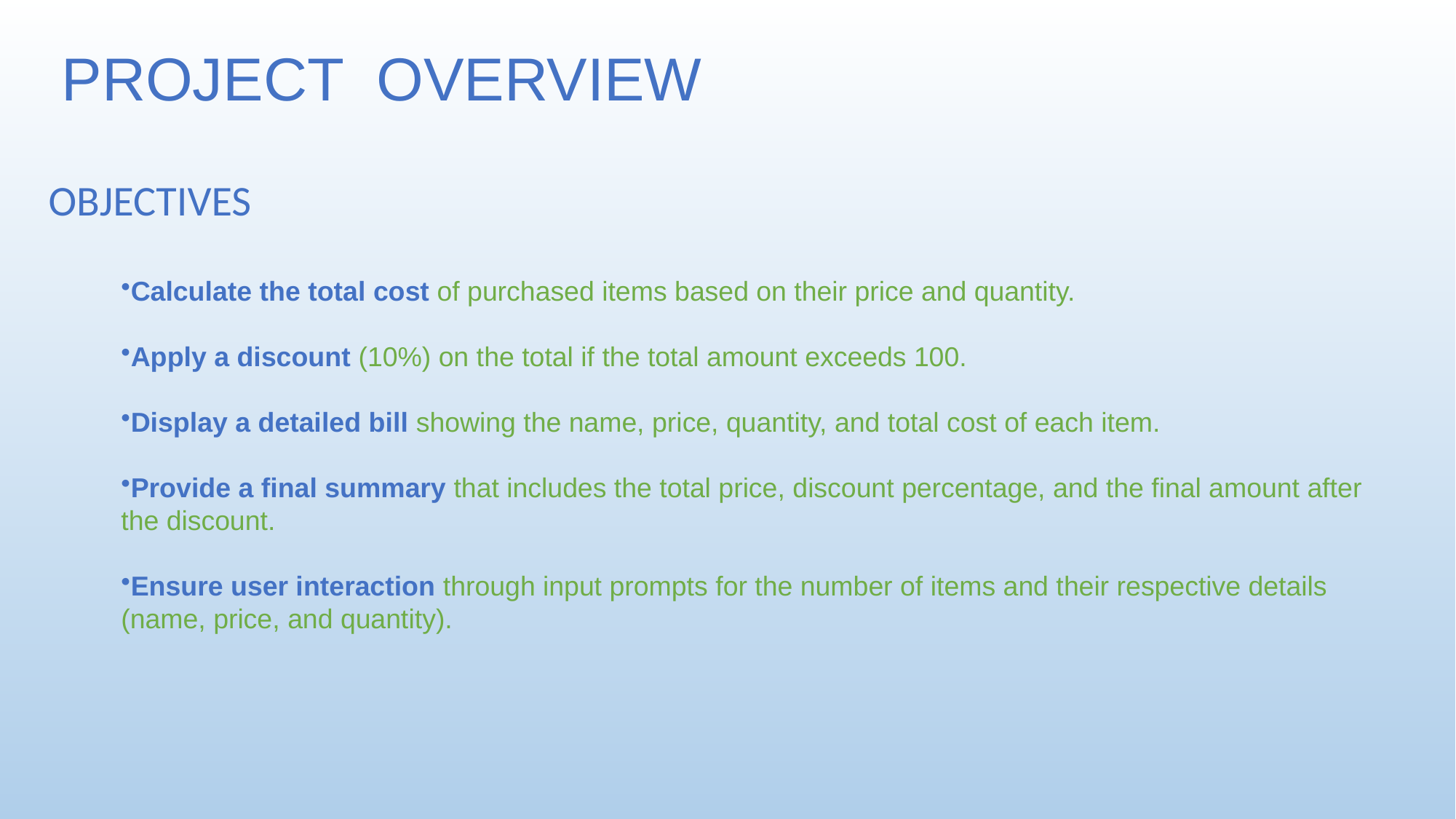

# PROJECT  OVERVIEW
OBJECTIVES

Calculate the total cost of purchased items based on their price and quantity.

Apply a discount (10%) on the total if the total amount exceeds 100.

Display a detailed bill showing the name, price, quantity, and total cost of each item.

Provide a final summary that includes the total price, discount percentage, and the final amount after the discount.

Ensure user interaction through input prompts for the number of items and their respective details (name, price, and quantity).